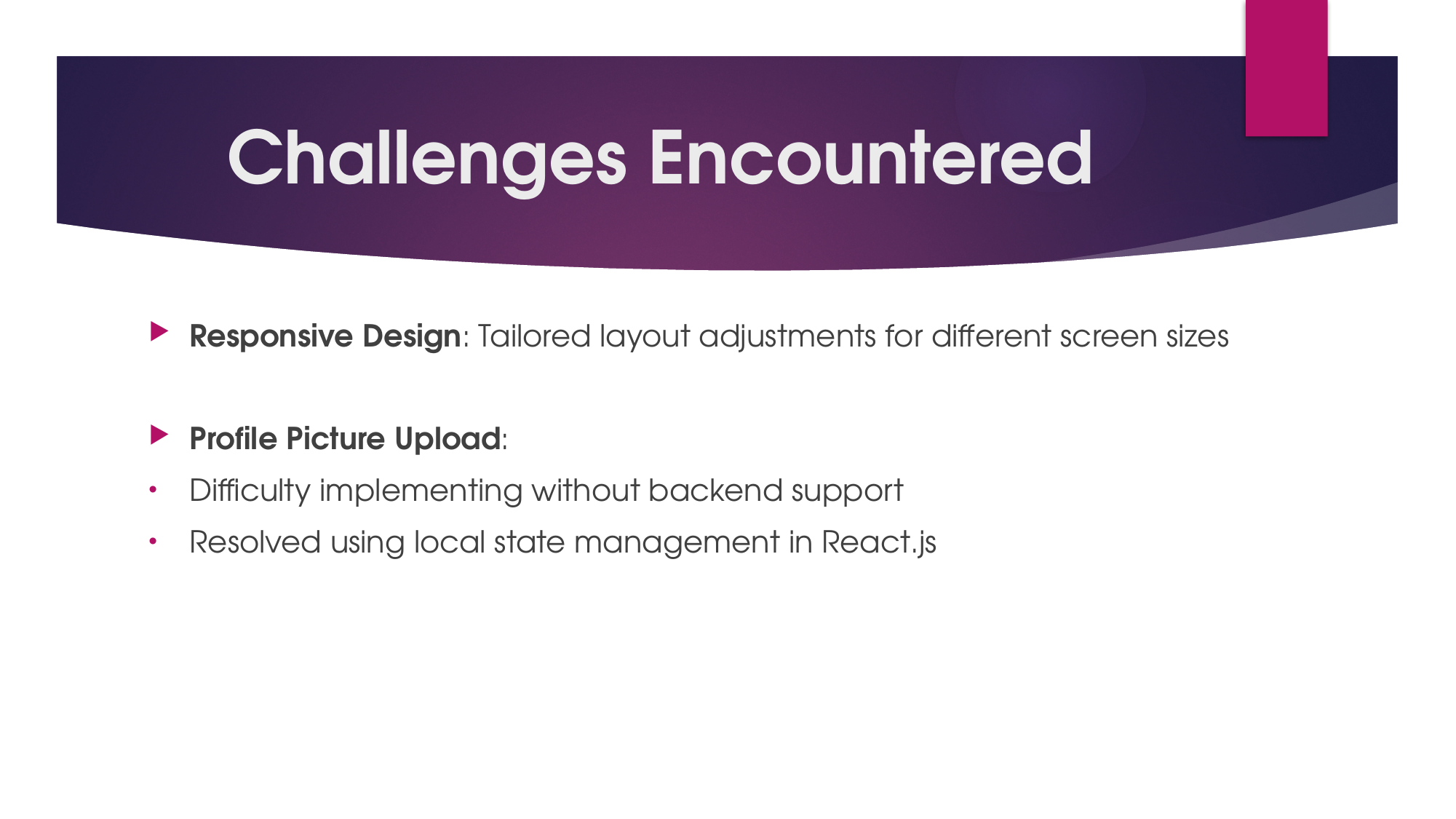

# Challenges Encountered
Responsive Design: Tailored layout adjustments for different screen sizes

Profile Picture Upload:
Difficulty implementing without backend support
Resolved using local state management in React.js